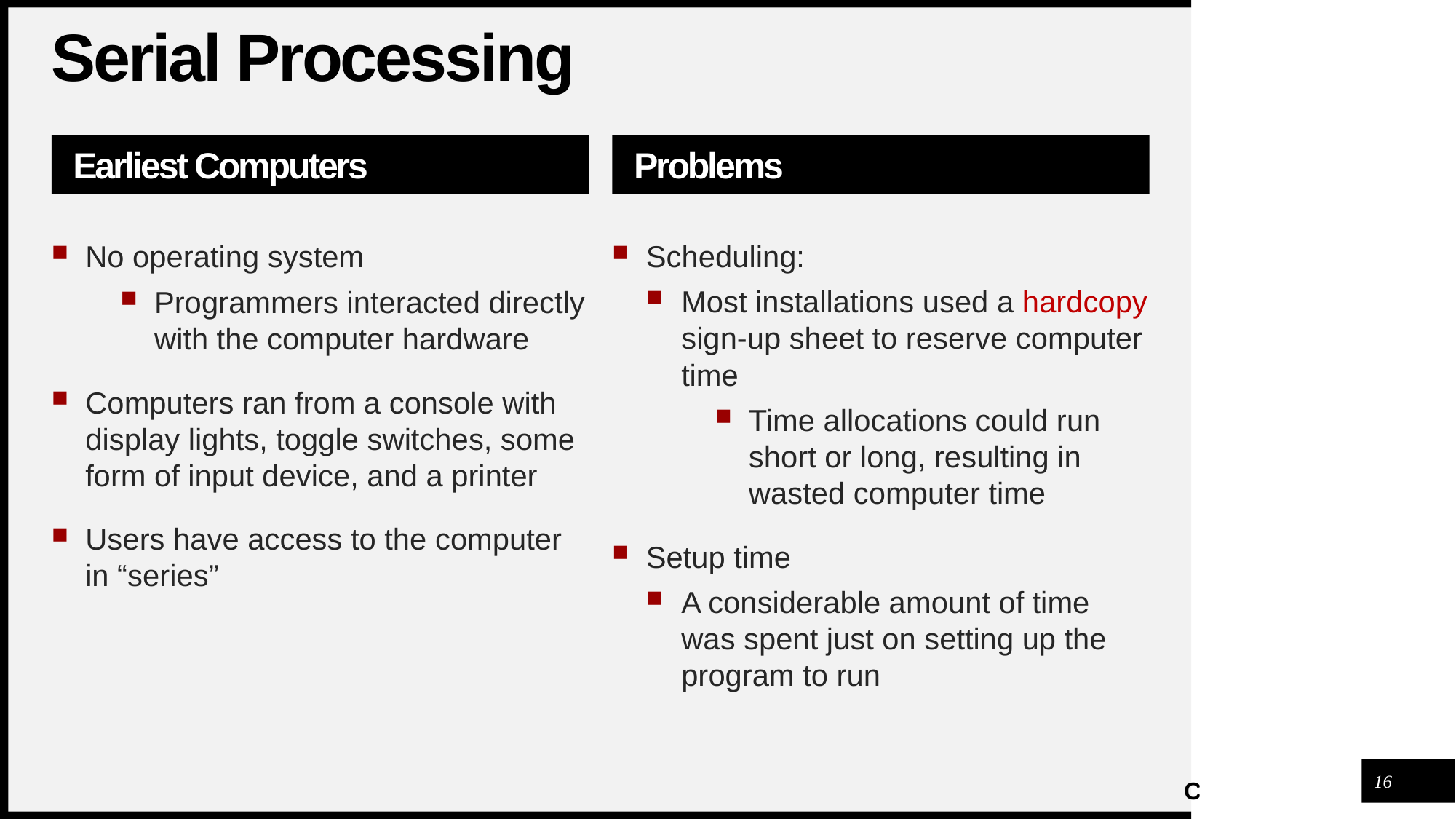

# Serial Processing
Earliest Computers
Problems
Scheduling:
Most installations used a hardcopy sign-up sheet to reserve computer time
Time allocations could run short or long, resulting in wasted computer time
Setup time
A considerable amount of time was spent just on setting up the program to run
No operating system
Programmers interacted directly with the computer hardware
Computers ran from a console with display lights, toggle switches, some form of input device, and a printer
Users have access to the computer in “series”
16